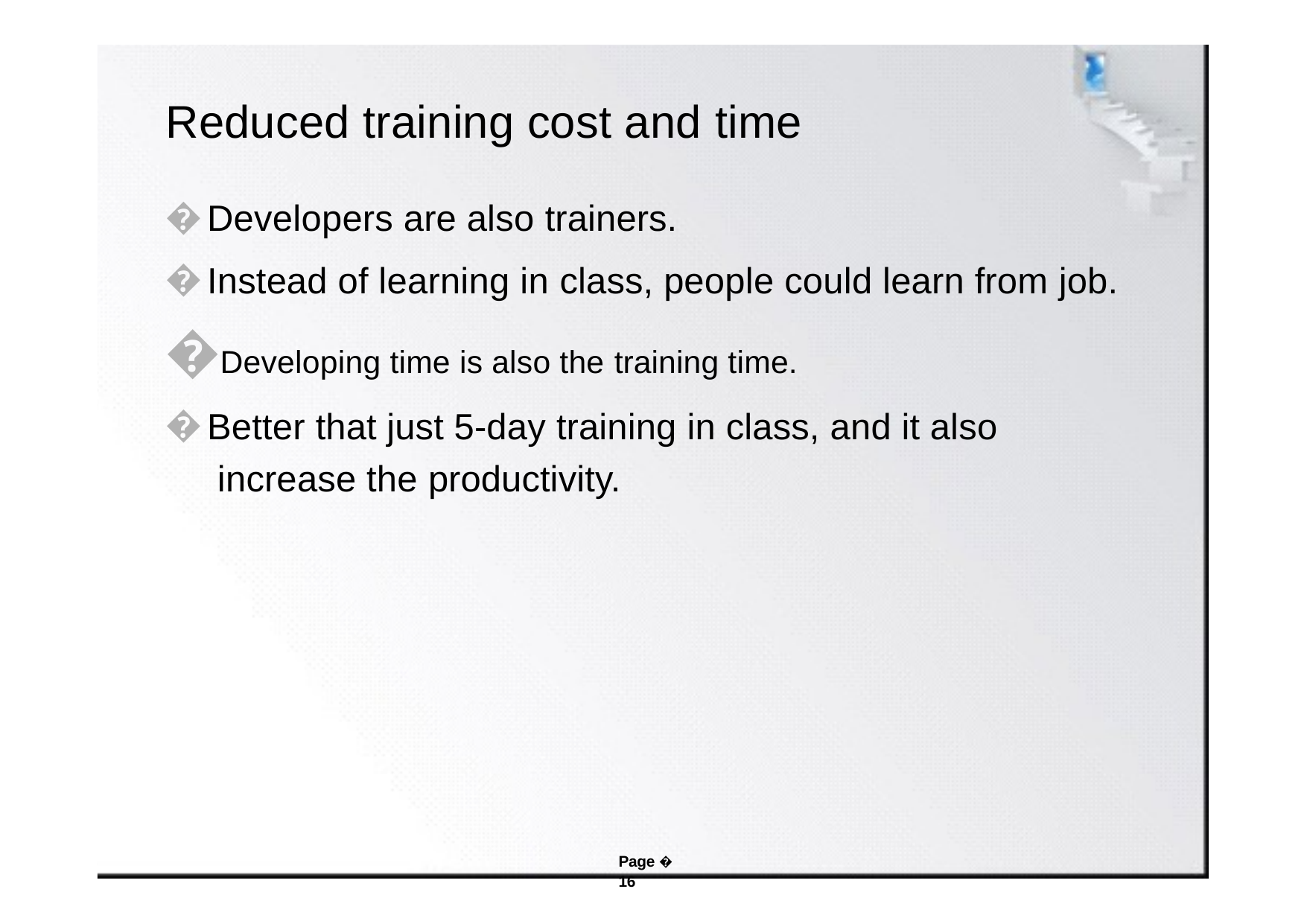

# Reduced training cost and time
Developers are also trainers.
Instead of learning in class, people could learn from job.
Developing time is also the training time.
Better that just 5-day training in class, and it also  increase the productivity.
Page � 16